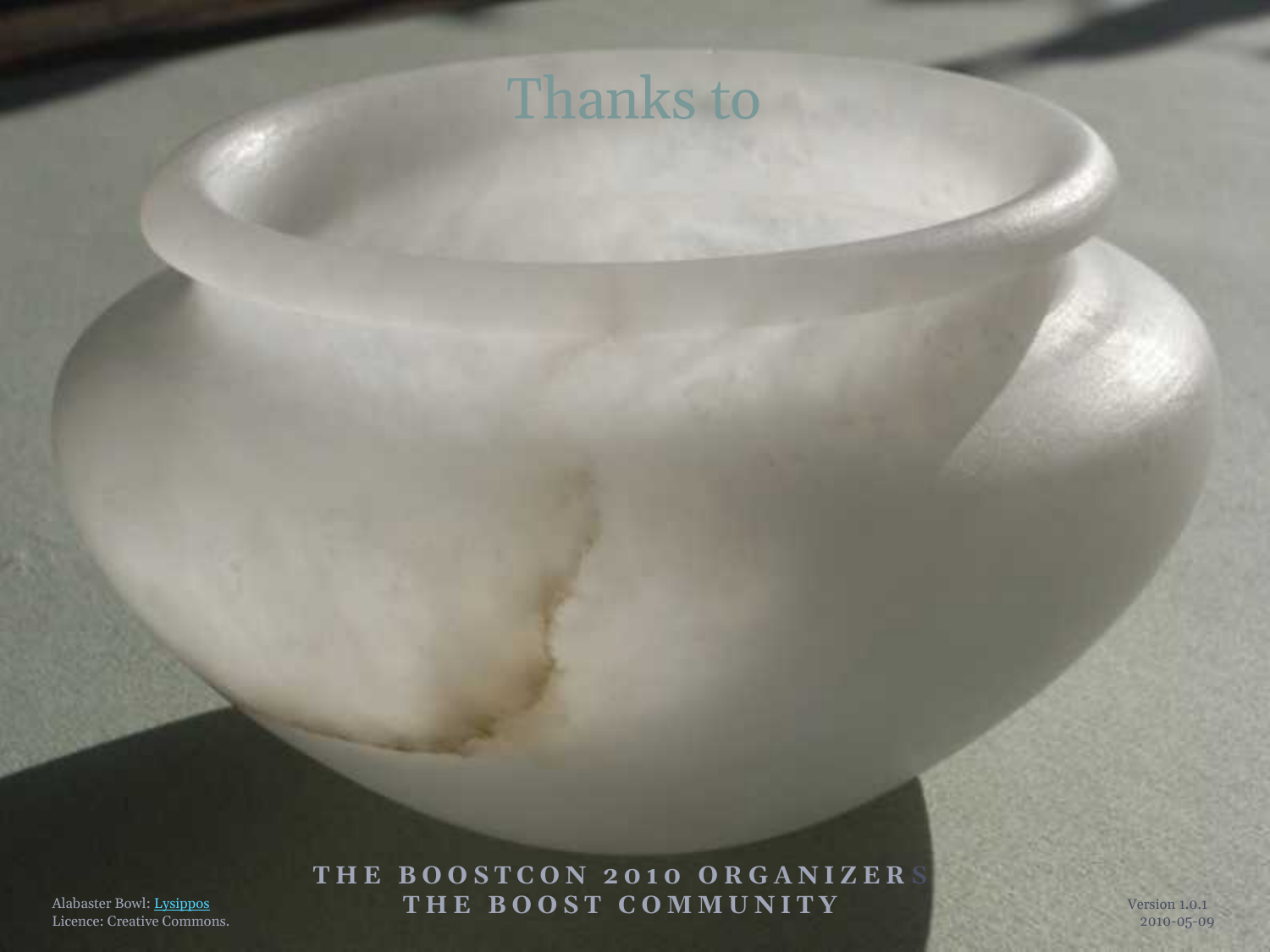

# Thanks to
37
THE BOOSTCON 2010 ORGANIZERS
THE BOOST COMMUNITY
Alabaster Bowl: Lysippos
Licence: Creative Commons.
Version 1.0.1   2010-05-09
Copyright © Joachim Faulhaber 2010  Distributed under the Boost Software License 1.0